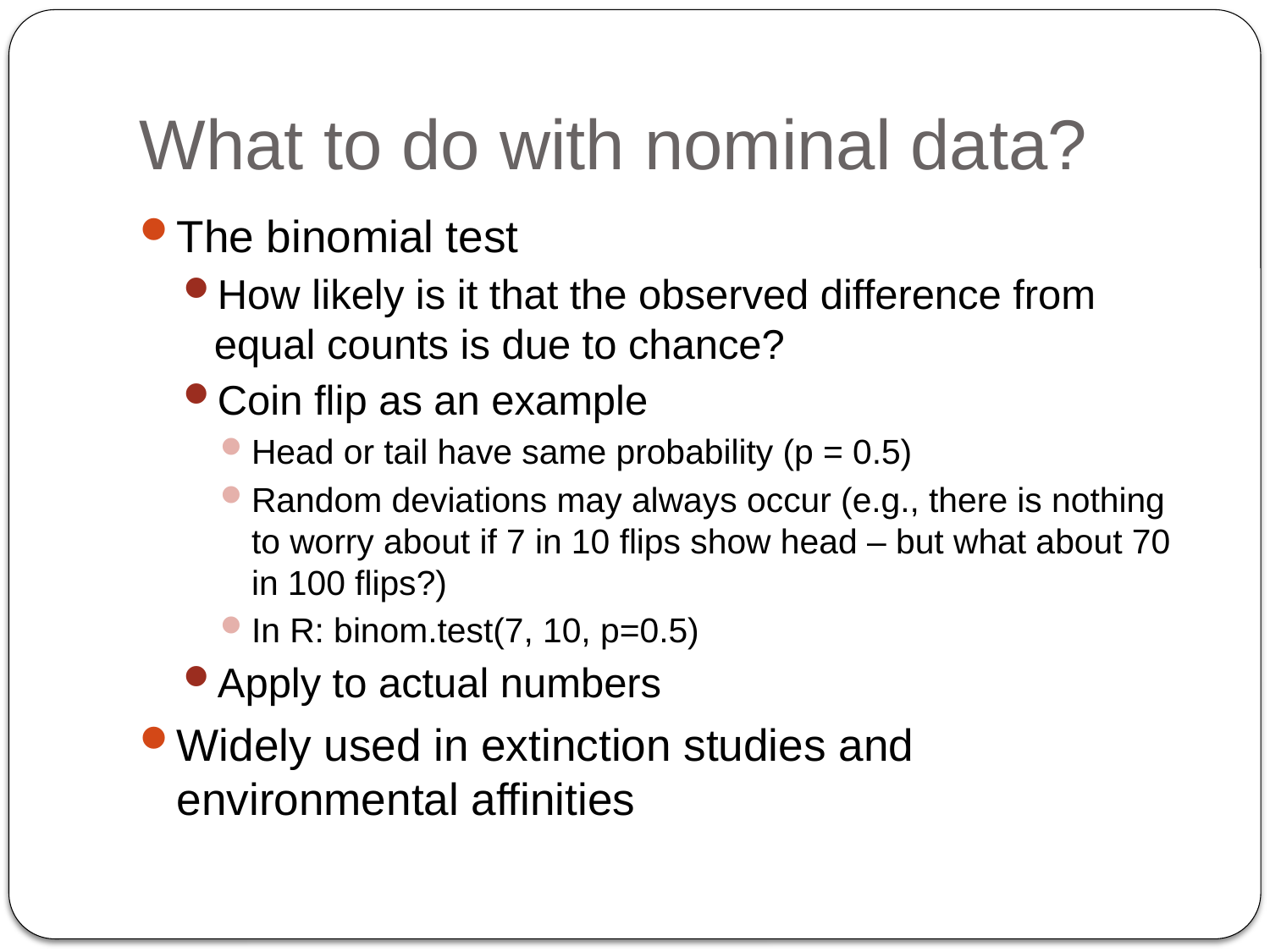

# What to do with nominal data?
The binomial test
How likely is it that the observed difference from equal counts is due to chance?
Coin flip as an example
Head or tail have same probability (p = 0.5)
Random deviations may always occur (e.g., there is nothing to worry about if 7 in 10 flips show head – but what about 70 in 100 flips?)
In R: binom.test(7, 10, p=0.5)
Apply to actual numbers
Widely used in extinction studies and environmental affinities